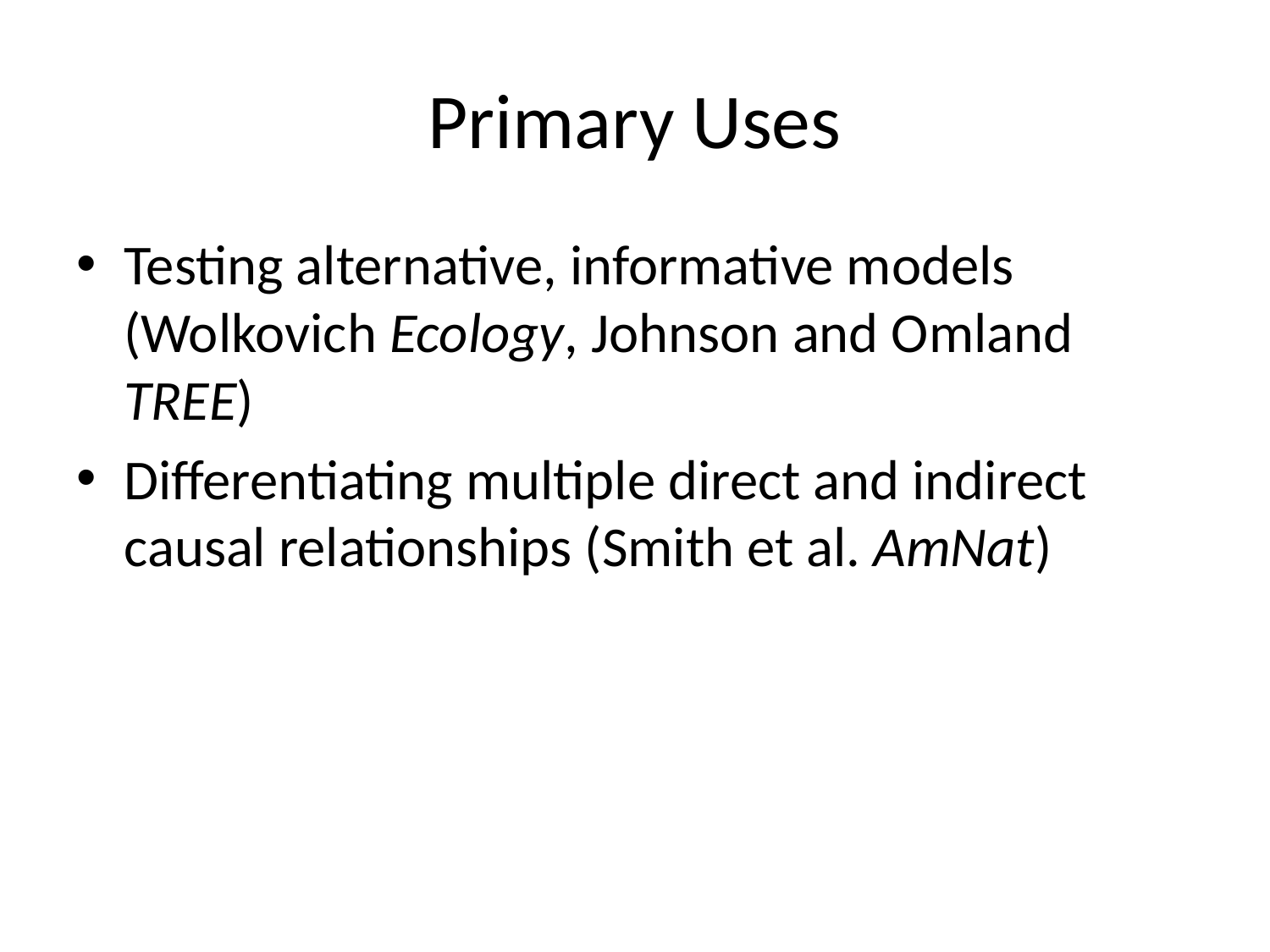

# Primary Uses
Testing alternative, informative models (Wolkovich Ecology, Johnson and Omland TREE)
Differentiating multiple direct and indirect causal relationships (Smith et al. AmNat)